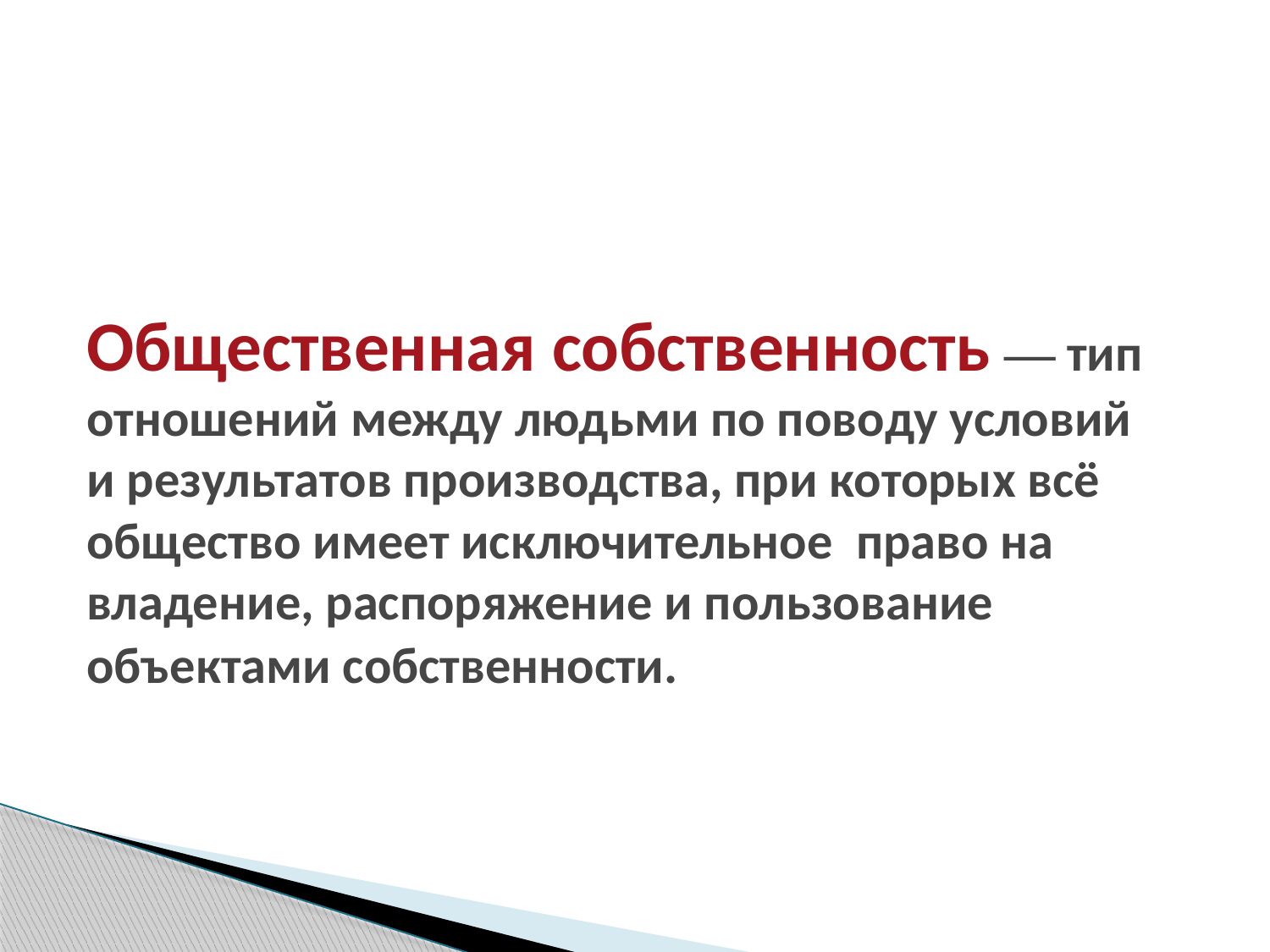

# Общественная собственность — тип отношений между людьми по поводу условий и результатов производства, при которых всё общество имеет исключительное  право на владение, распоряжение и пользование объектами собственности.